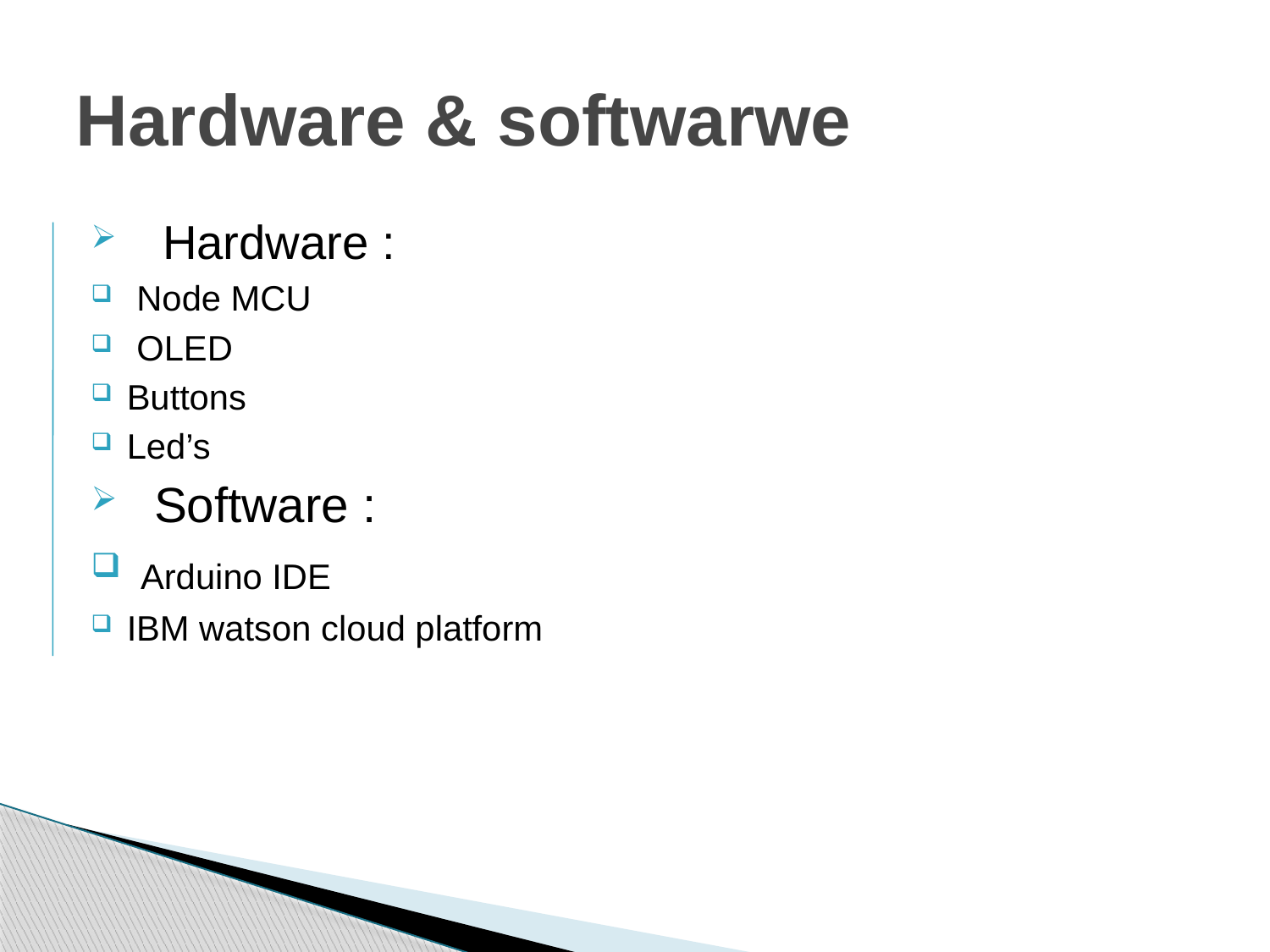

# Hardware & softwarwe
Hardware :
 Node MCU
 OLED
Buttons
Led’s
  Software :
 Arduino IDE
IBM watson cloud platform